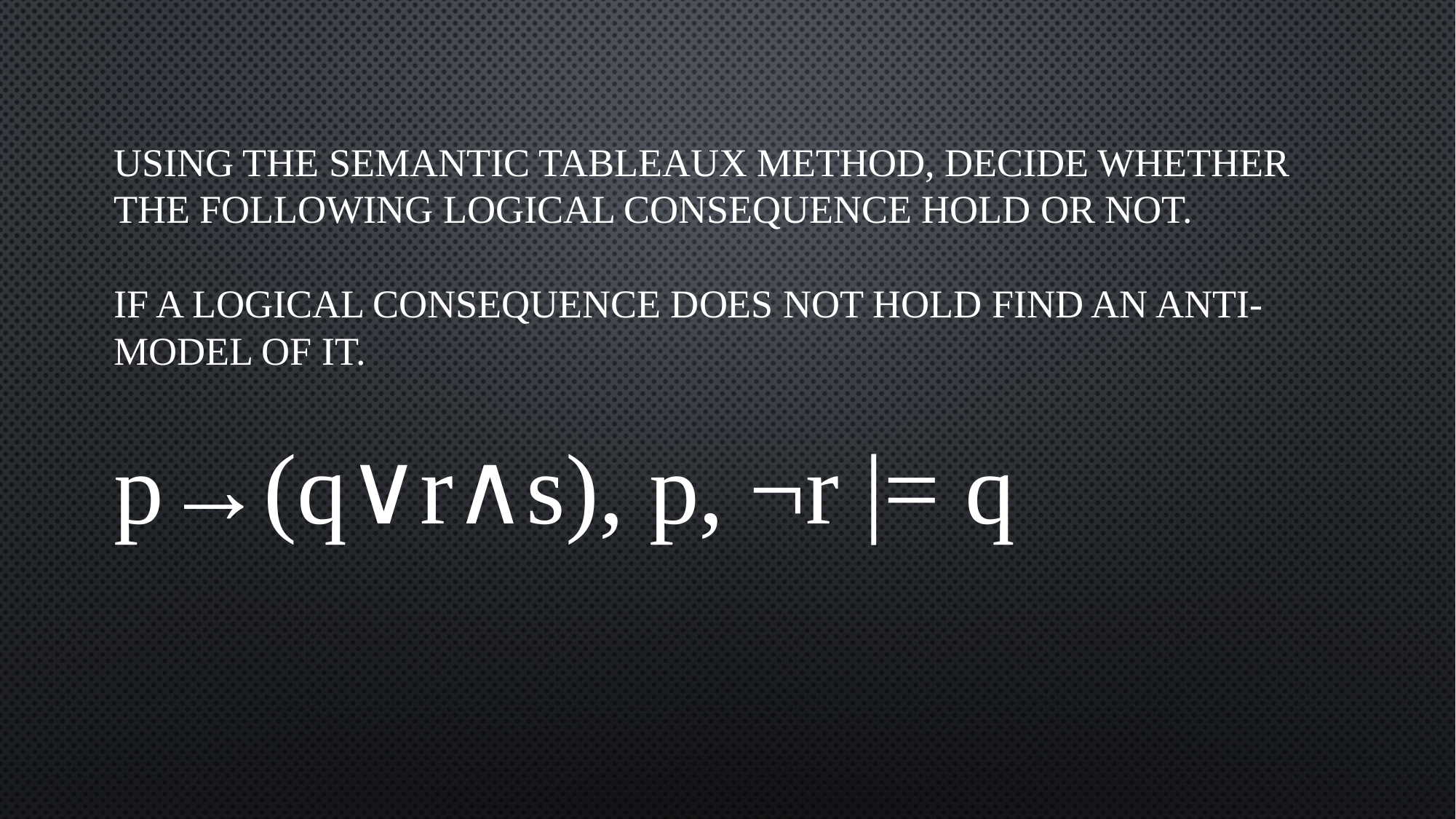

# Using the semantic tableaux method, decide whether the following logical consequence hold or not.
If a logical consequence does not hold find an anti-model of it.

p→(q∨r∧s), p, ¬r |= q